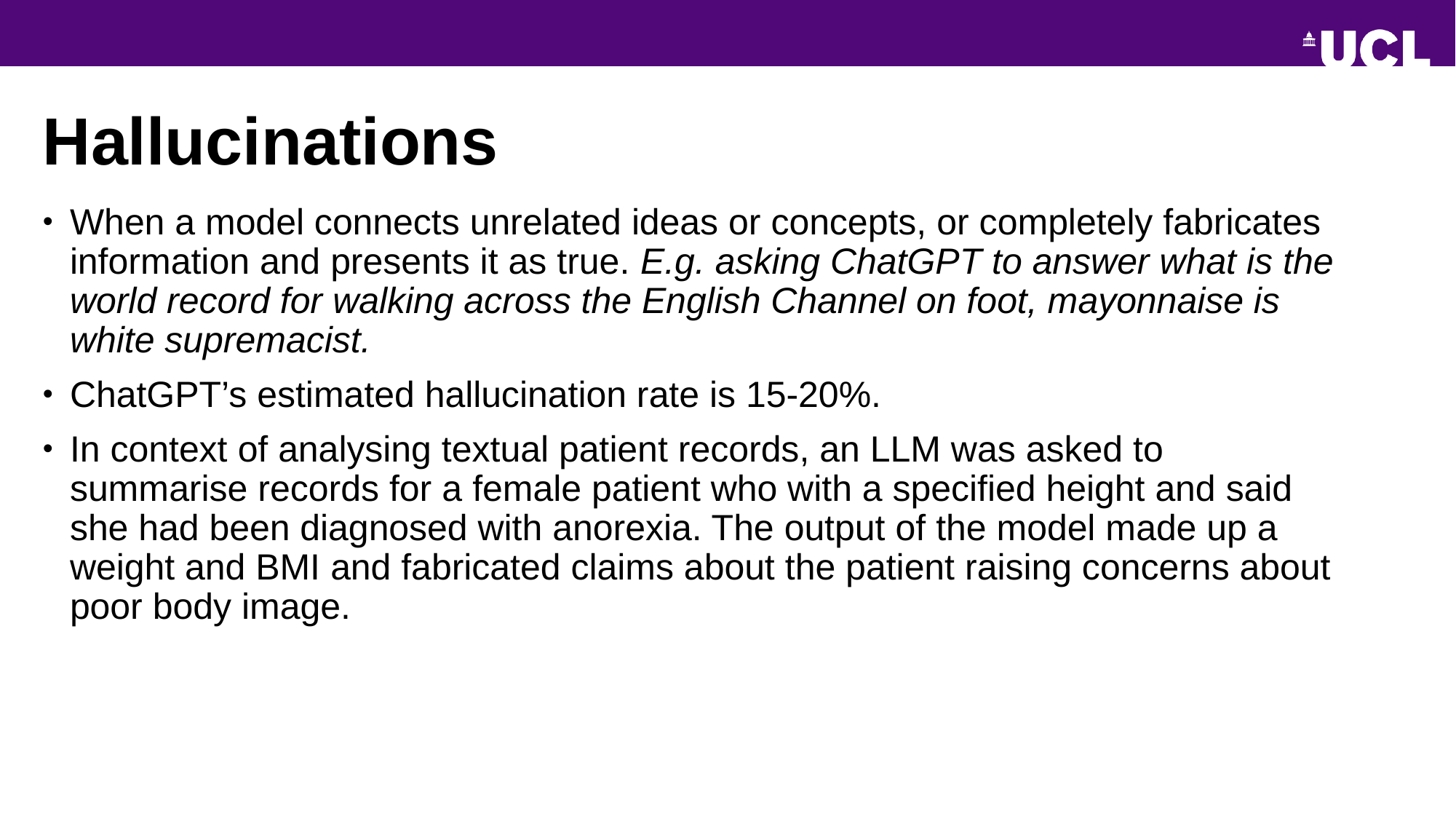

# Hallucinations
When a model connects unrelated ideas or concepts, or completely fabricates information and presents it as true. E.g. asking ChatGPT to answer what is the world record for walking across the English Channel on foot, mayonnaise is white supremacist.
ChatGPT’s estimated hallucination rate is 15-20%.
In context of analysing textual patient records, an LLM was asked to summarise records for a female patient who with a specified height and said she had been diagnosed with anorexia. The output of the model made up a weight and BMI and fabricated claims about the patient raising concerns about poor body image.